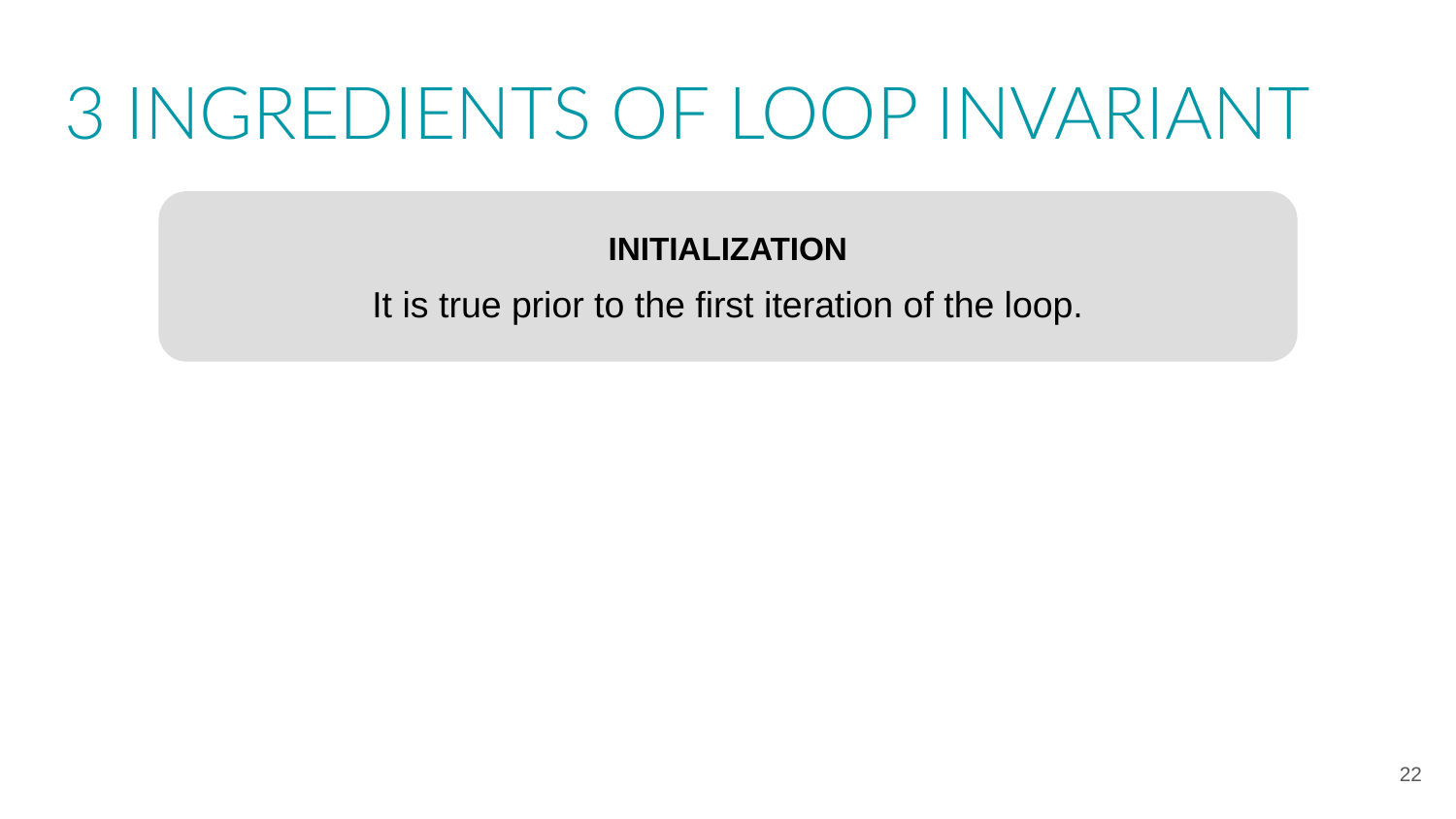

3 INGREDIENTS OF LOOP INVARIANT
INITIALIZATION

It is true prior to the first iteration of the loop.
22